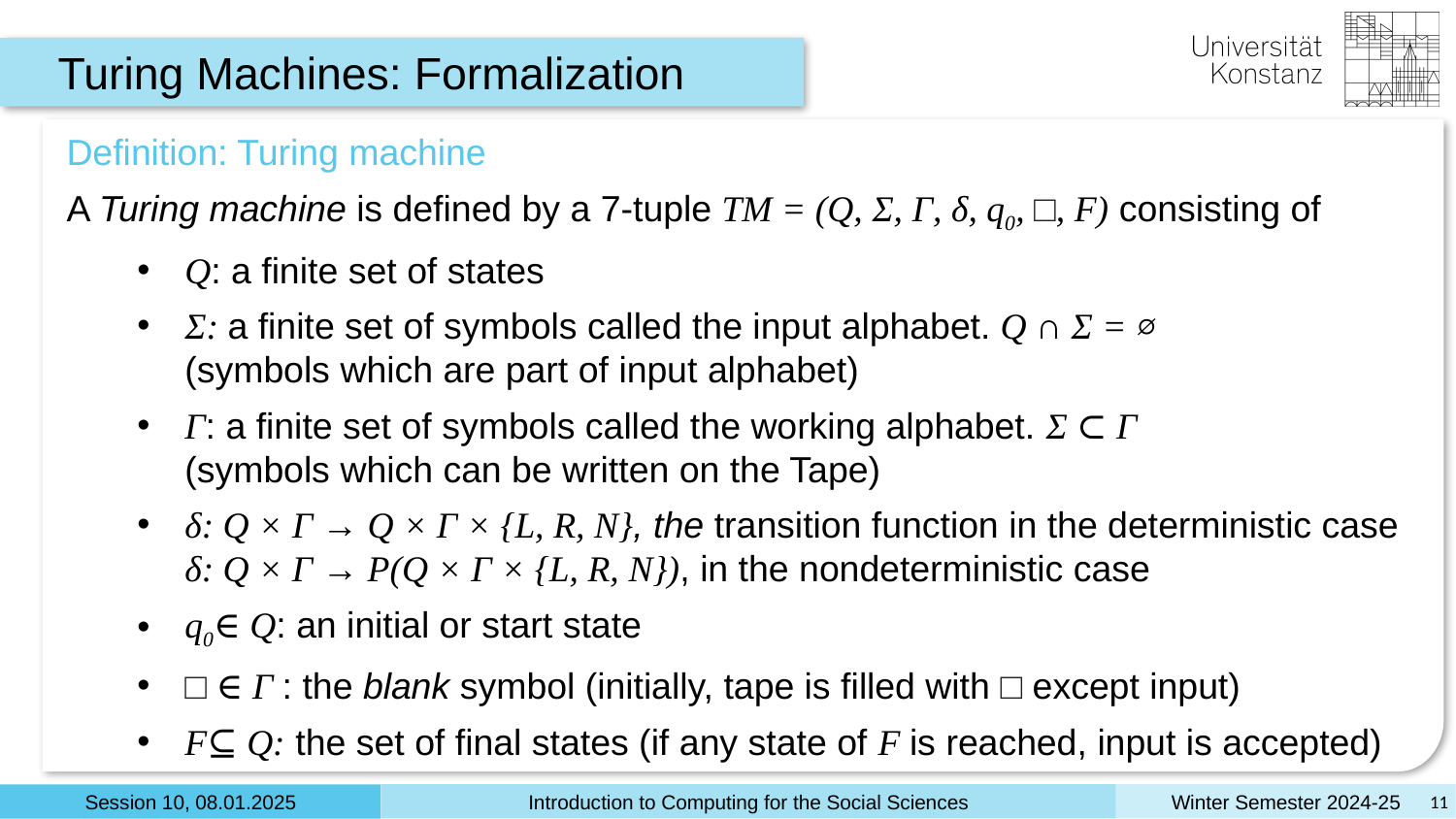

Turing Machines: Formalization

Definition: Turing machine
A Turing machine is defined by a 7-tuple TM = (Q, Σ, Γ, δ, q0, □, F) consisting of
Q: a finite set of states
Σ: a finite set of symbols called the input alphabet. Q ∩ Σ = ∅
(symbols which are part of input alphabet)
Γ: a finite set of symbols called the working alphabet. Σ ⊂ Γ
(symbols which can be written on the Tape)
δ: Q × Γ → Q × Γ × {L, R, N}, the transition function in the deterministic case
δ: Q × Γ → P(Q × Γ × {L, R, N}), in the nondeterministic case
q0∈ Q: an initial or start state
□ ∈ Γ : the blank symbol (initially, tape is filled with □ except input)
F⊆ Q: the set of final states (if any state of F is reached, input is accepted)